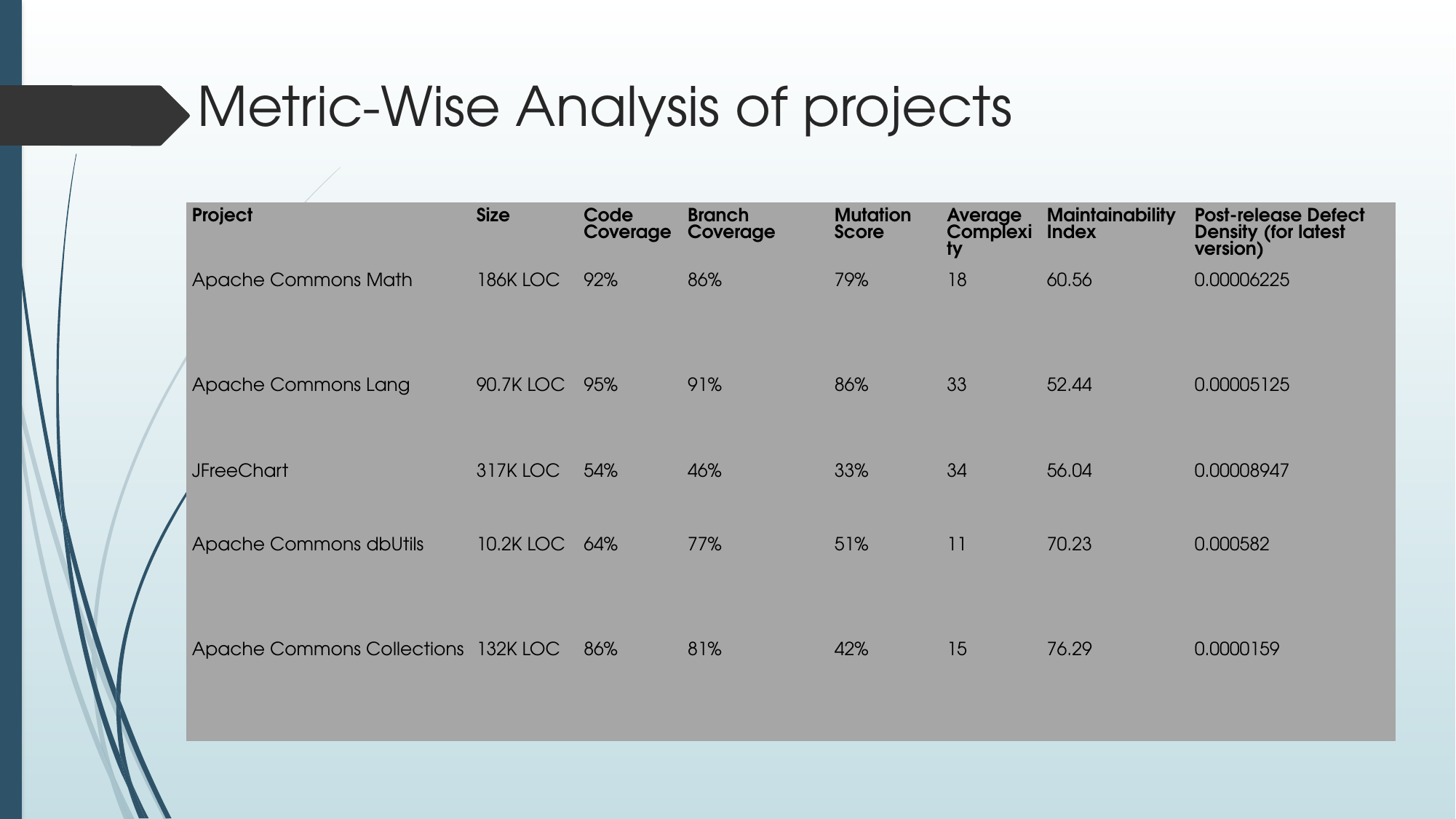

Metric-Wise Analysis of projects
| Project | Size | Code Coverage | Branch Coverage | Mutation Score | Average Complexity | Maintainability Index | Post-release Defect Density (for latest version) |
| --- | --- | --- | --- | --- | --- | --- | --- |
| Apache Commons Math | 186K LOC | 92% | 86% | 79% | 18 | 60.56 | 0.00006225 |
| Apache Commons Lang | 90.7K LOC | 95% | 91% | 86% | 33 | 52.44 | 0.00005125 |
| JFreeChart | 317K LOC | 54% | 46% | 33% | 34 | 56.04 | 0.00008947 |
| Apache Commons dbUtils | 10.2K LOC | 64% | 77% | 51% | 11 | 70.23 | 0.000582 |
| Apache Commons Collections | 132K LOC | 86% | 81% | 42% | 15 | 76.29 | 0.0000159 |